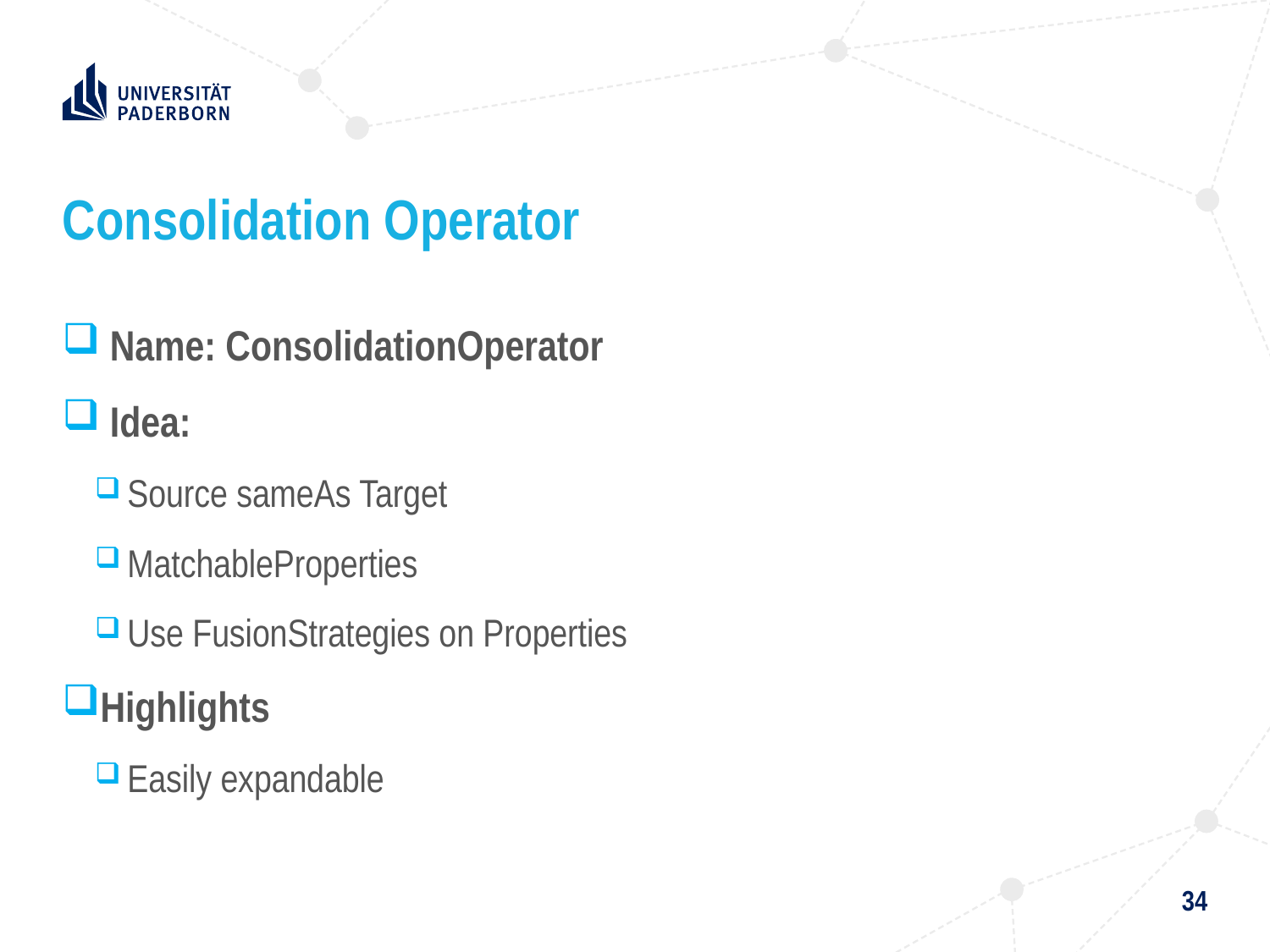

# Consolidation Operator
 Name: ConsolidationOperator
 Idea:
Source sameAs Target
MatchableProperties
Use FusionStrategies on Properties
Highlights
Easily expandable

34